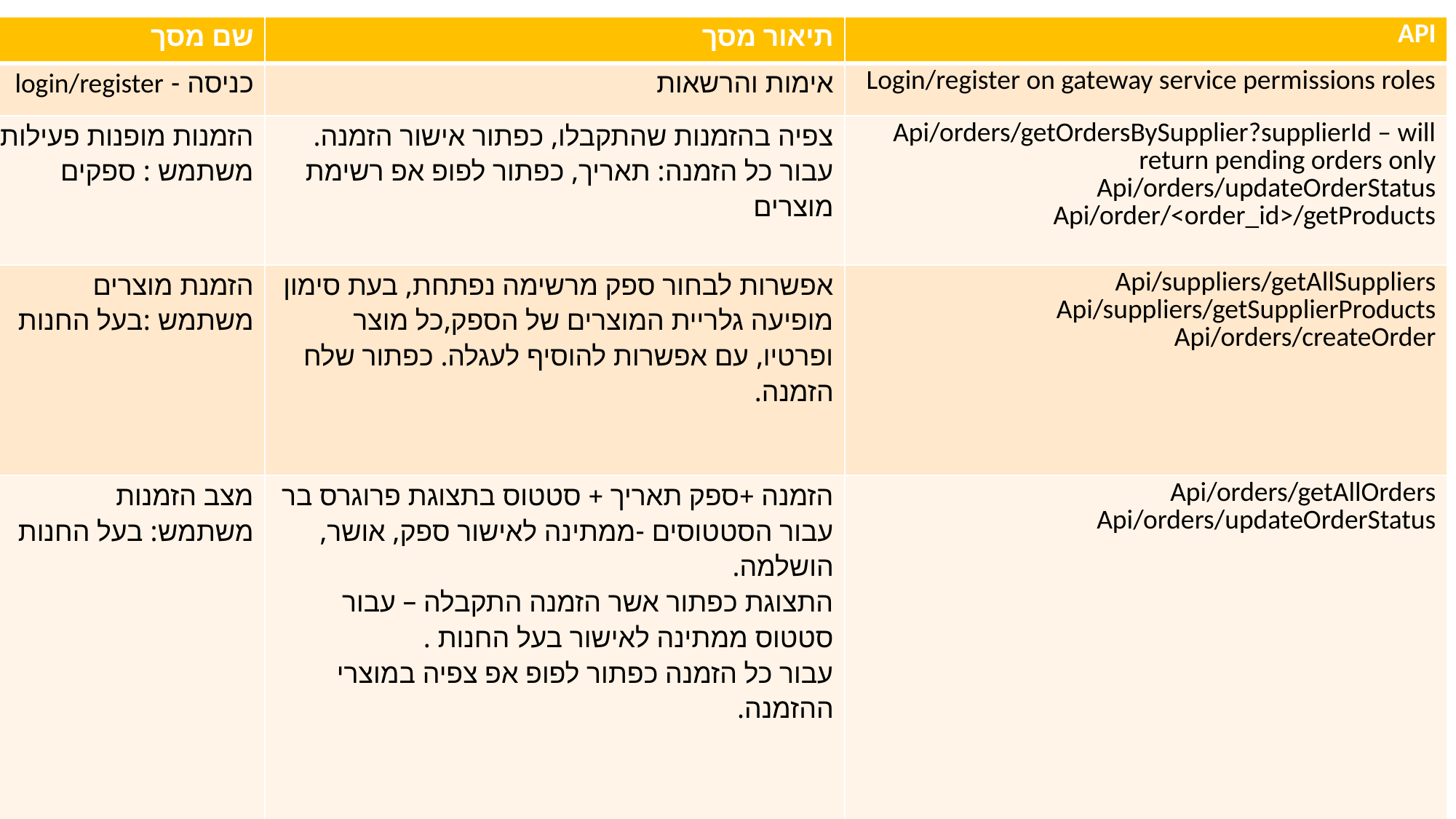

| שם מסך | תיאור מסך | API |
| --- | --- | --- |
| כניסה - login/register | אימות והרשאות | Login/register on gateway service permissions roles |
| הזמנות מופנות פעילות משתמש : ספקים | צפיה בהזמנות שהתקבלו, כפתור אישור הזמנה. עבור כל הזמנה: תאריך, כפתור לפופ אפ רשימת מוצרים | Api/orders/getOrdersBySupplier?supplierId – will return pending orders only Api/orders/updateOrderStatus Api/order/<order\_id>/getProducts |
| הזמנת מוצרים משתמש :בעל החנות | אפשרות לבחור ספק מרשימה נפתחת, בעת סימון מופיעה גלריית המוצרים של הספק,כל מוצר ופרטיו, עם אפשרות להוסיף לעגלה. כפתור שלח הזמנה. | Api/suppliers/getAllSuppliers Api/suppliers/getSupplierProducts Api/orders/createOrder |
| מצב הזמנות משתמש: בעל החנות | הזמנה +ספק תאריך + סטטוס בתצוגת פרוגרס בר עבור הסטטוסים -ממתינה לאישור ספק, אושר, הושלמה. התצוגת כפתור אשר הזמנה התקבלה – עבור סטטוס ממתינה לאישור בעל החנות . עבור כל הזמנה כפתור לפופ אפ צפיה במוצרי ההזמנה. | Api/orders/getAllOrders Api/orders/updateOrderStatus |